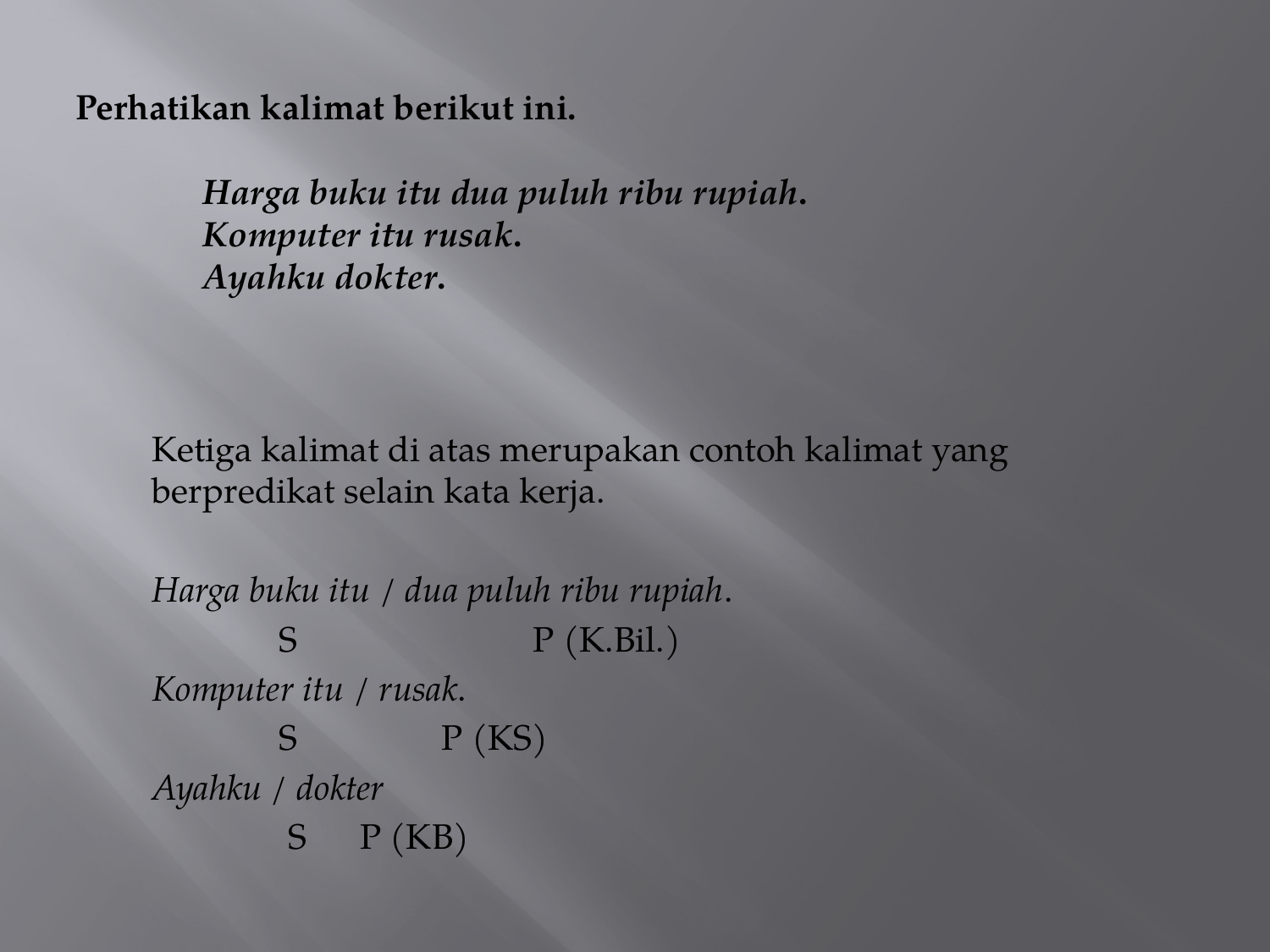

# Perhatikan kalimat berikut ini. Harga buku itu dua puluh ribu rupiah. Komputer itu rusak. Ayahku dokter.

	Ketiga kalimat di atas merupakan contoh kalimat yang berpredikat selain kata kerja.

	Harga buku itu / dua puluh ribu rupiah.
          	S		P (K.Bil.)
	Komputer itu / rusak.
		S	    P (KS)
	Ayahku / dokter
		 S      P (KB)